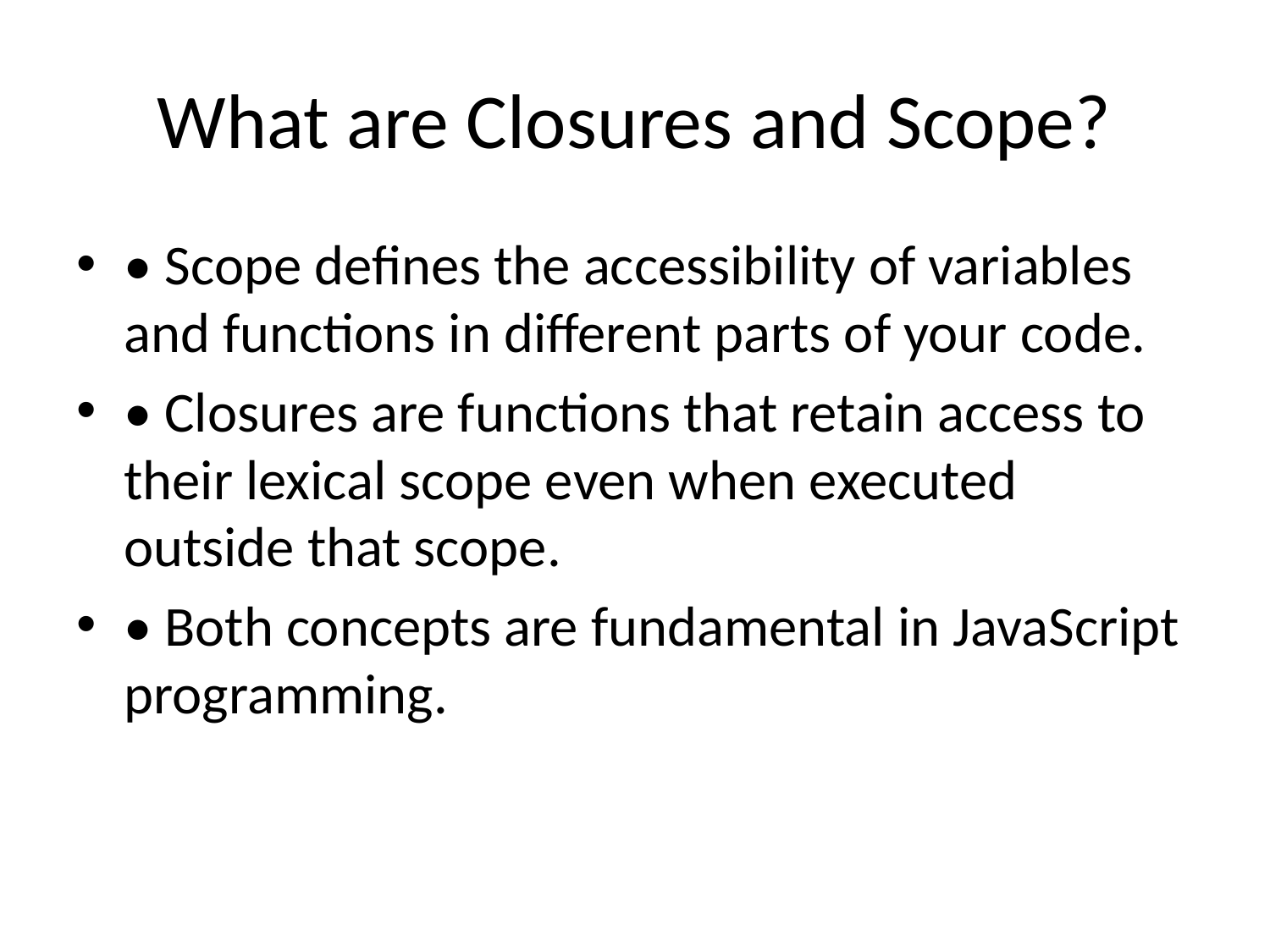

# What are Closures and Scope?
• Scope defines the accessibility of variables and functions in different parts of your code.
• Closures are functions that retain access to their lexical scope even when executed outside that scope.
• Both concepts are fundamental in JavaScript programming.